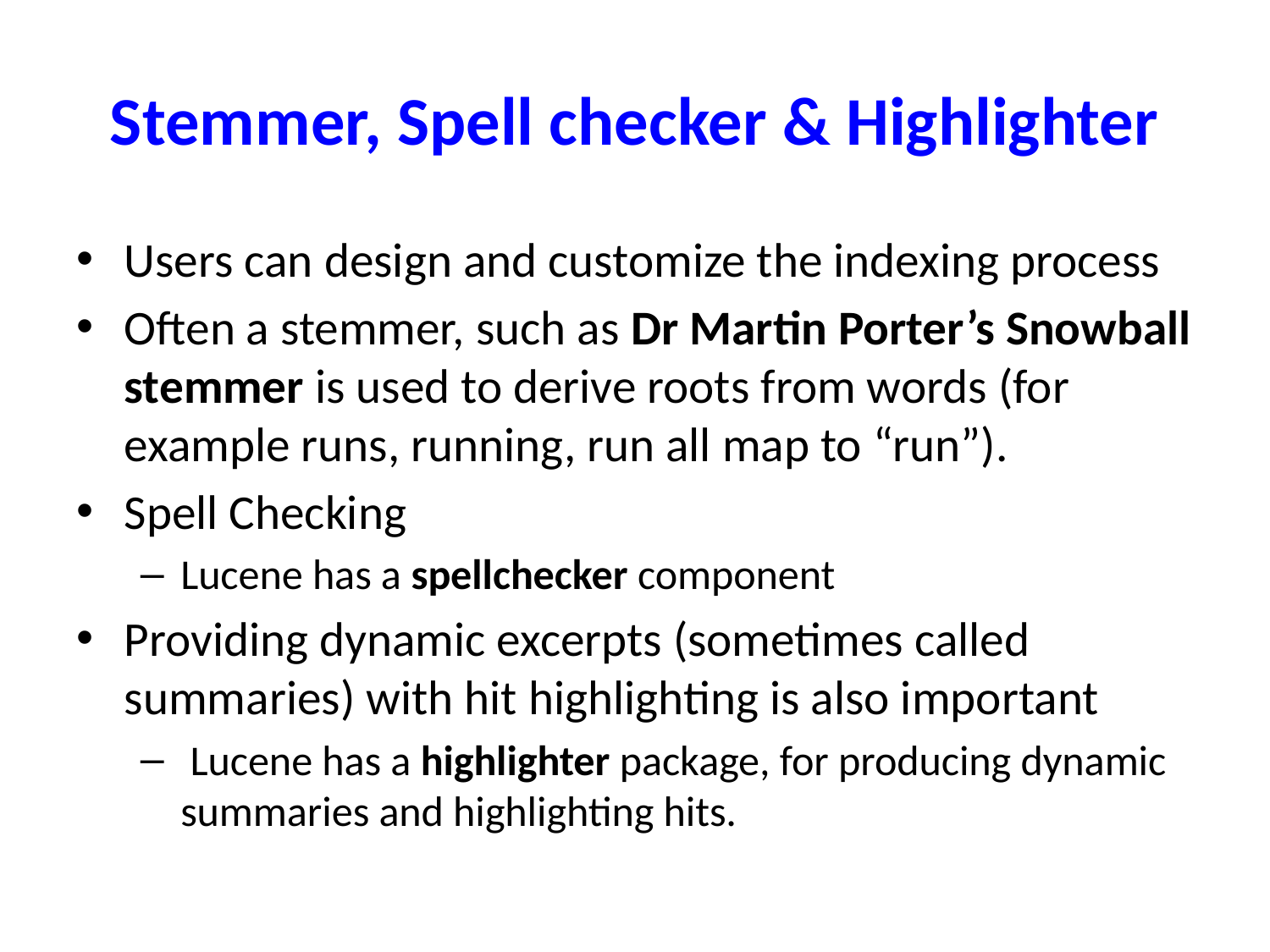

# Stemmer, Spell checker & Highlighter
Users can design and customize the indexing process
Often a stemmer, such as Dr Martin Porter’s Snowball stemmer is used to derive roots from words (for example runs, running, run all map to “run”).
Spell Checking
Lucene has a spellchecker component
Providing dynamic excerpts (sometimes called summaries) with hit highlighting is also important
 Lucene has a highlighter package, for producing dynamic summaries and highlighting hits.